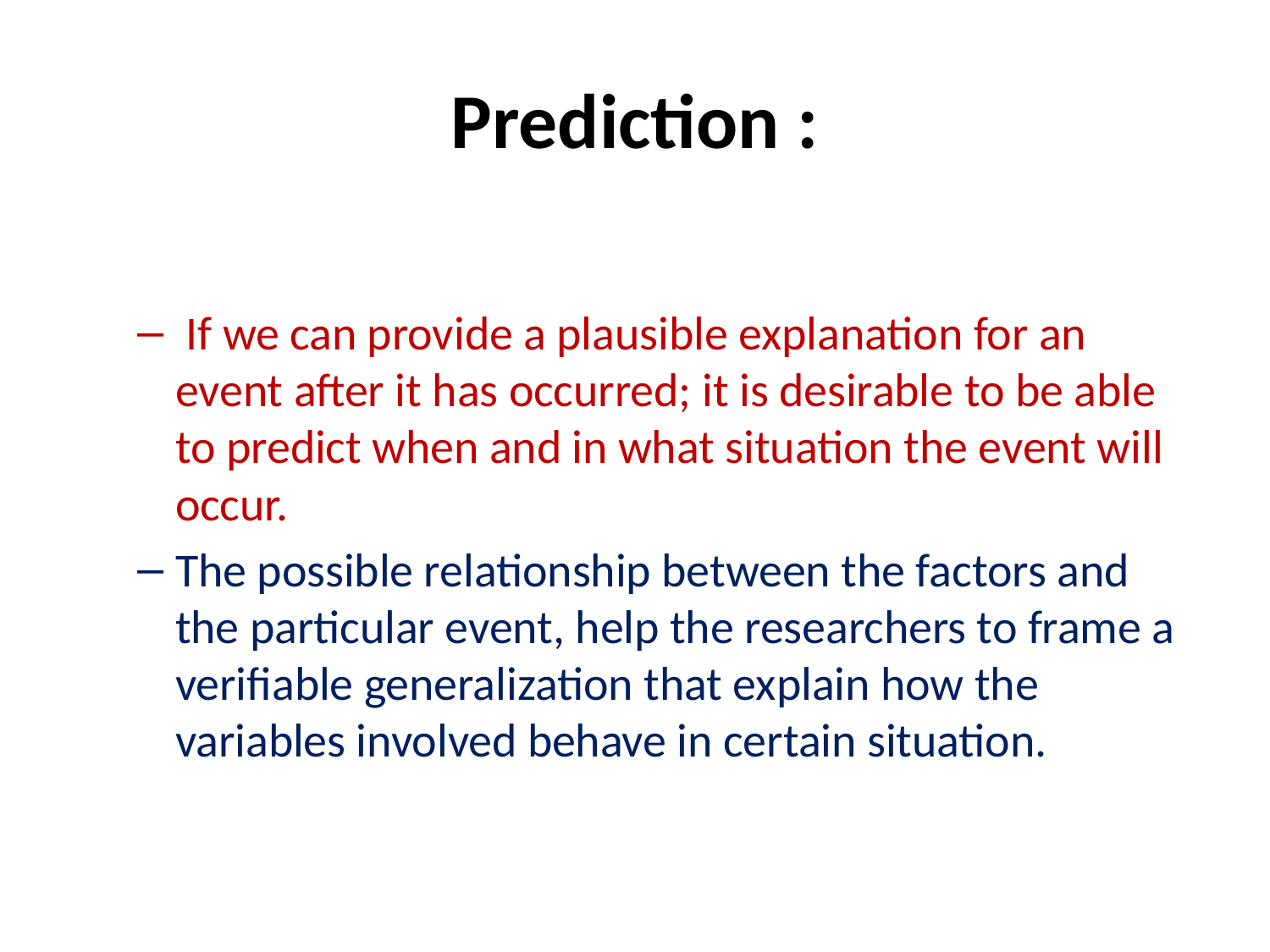

# Prediction :

 If we can provide a plausible explanation for an event after it has occurred; it is desirable to be able to predict when and in what situation the event will occur.
The possible relationship between the factors and the particular event, help the researchers to frame a verifiable generalization that explain how the variables involved behave in certain situation.